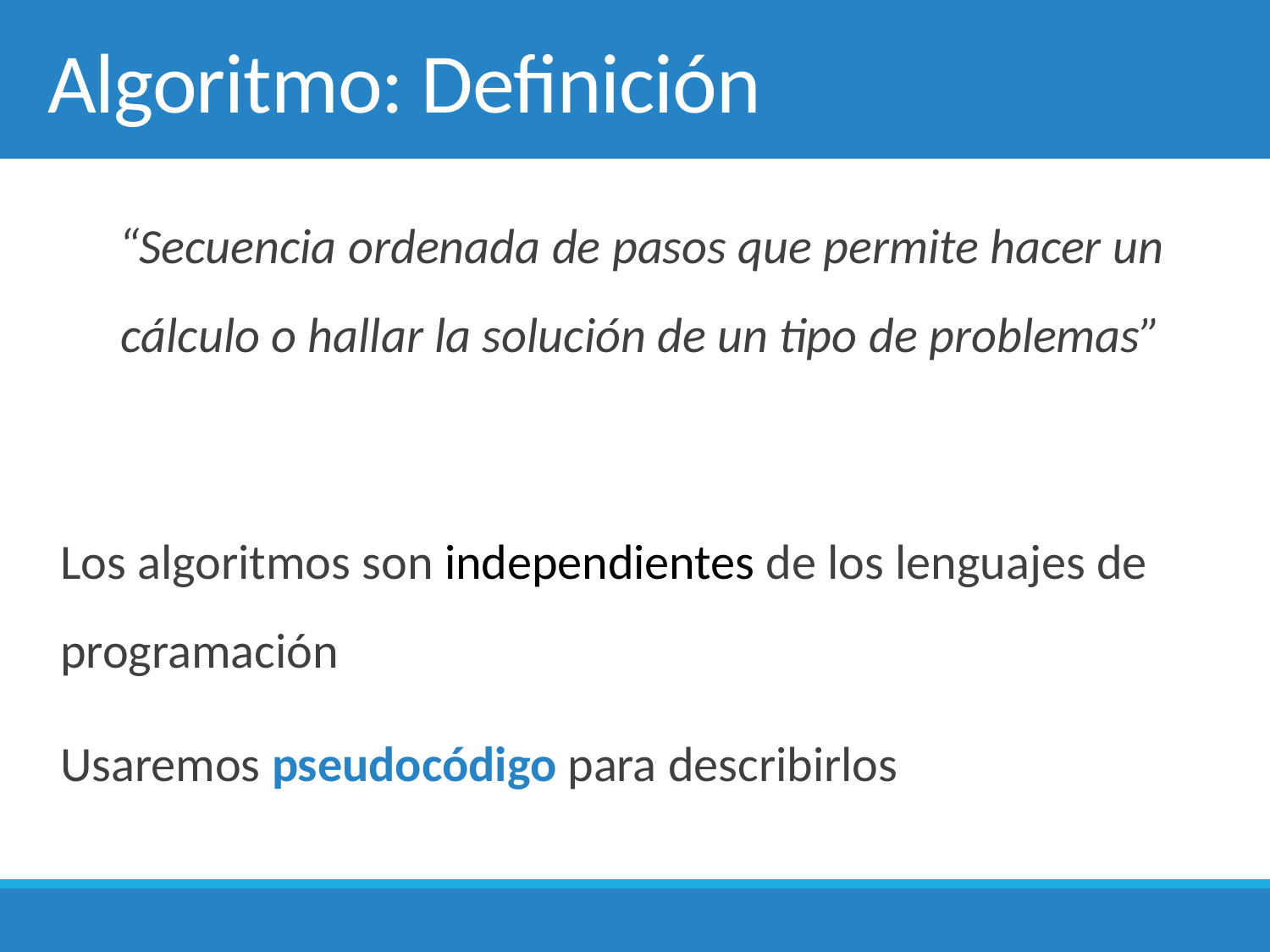

# Algoritmo: Definición
“Secuencia ordenada de pasos que permite hacer un cálculo o hallar la solución de un tipo de problemas”

Los algoritmos son independientes de los lenguajes de programación
Usaremos pseudocódigo para describirlos